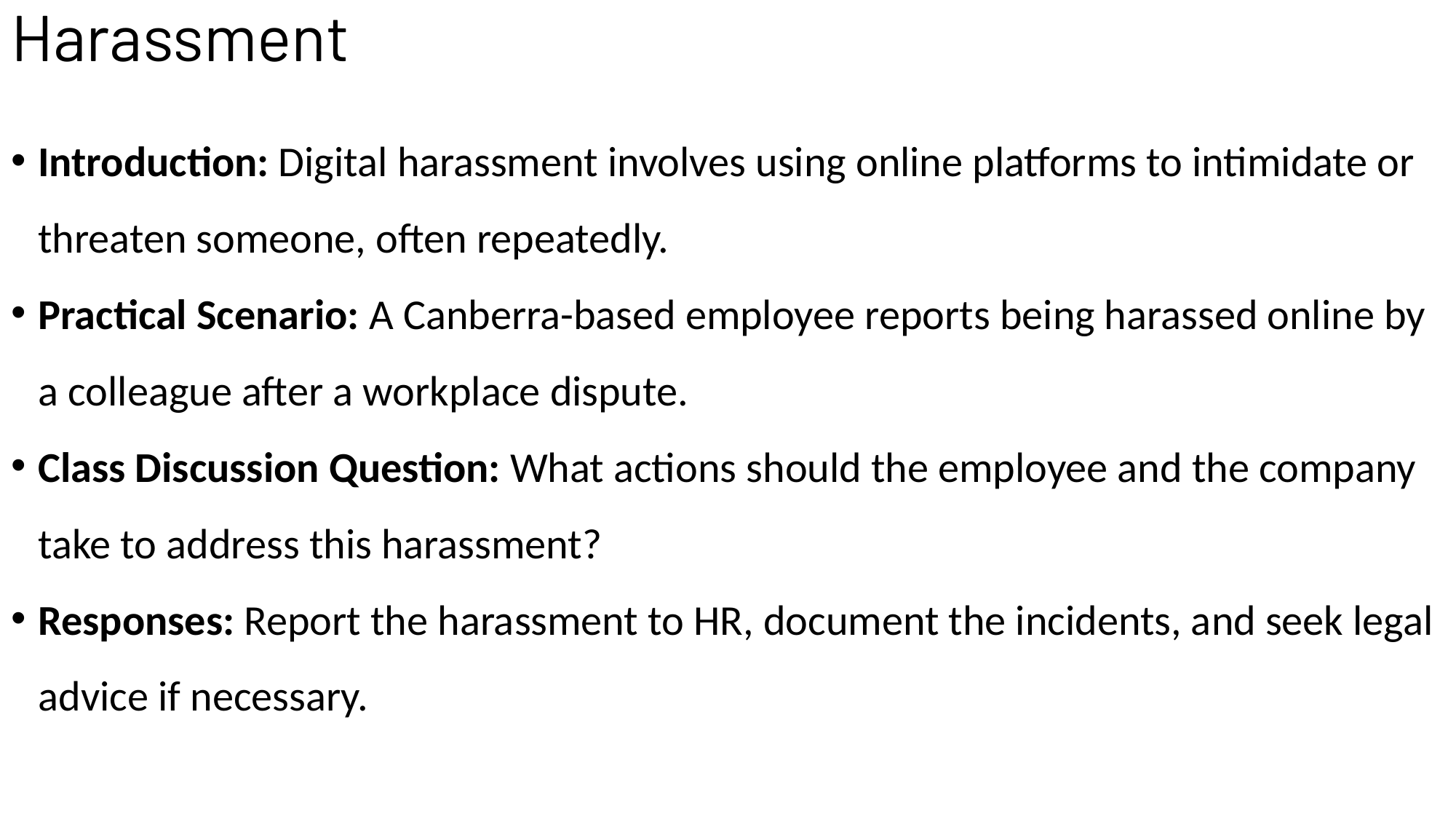

# Harassment
Introduction: Digital harassment involves using online platforms to intimidate or threaten someone, often repeatedly.
Practical Scenario: A Canberra-based employee reports being harassed online by a colleague after a workplace dispute.
Class Discussion Question: What actions should the employee and the company take to address this harassment?
Responses: Report the harassment to HR, document the incidents, and seek legal advice if necessary.